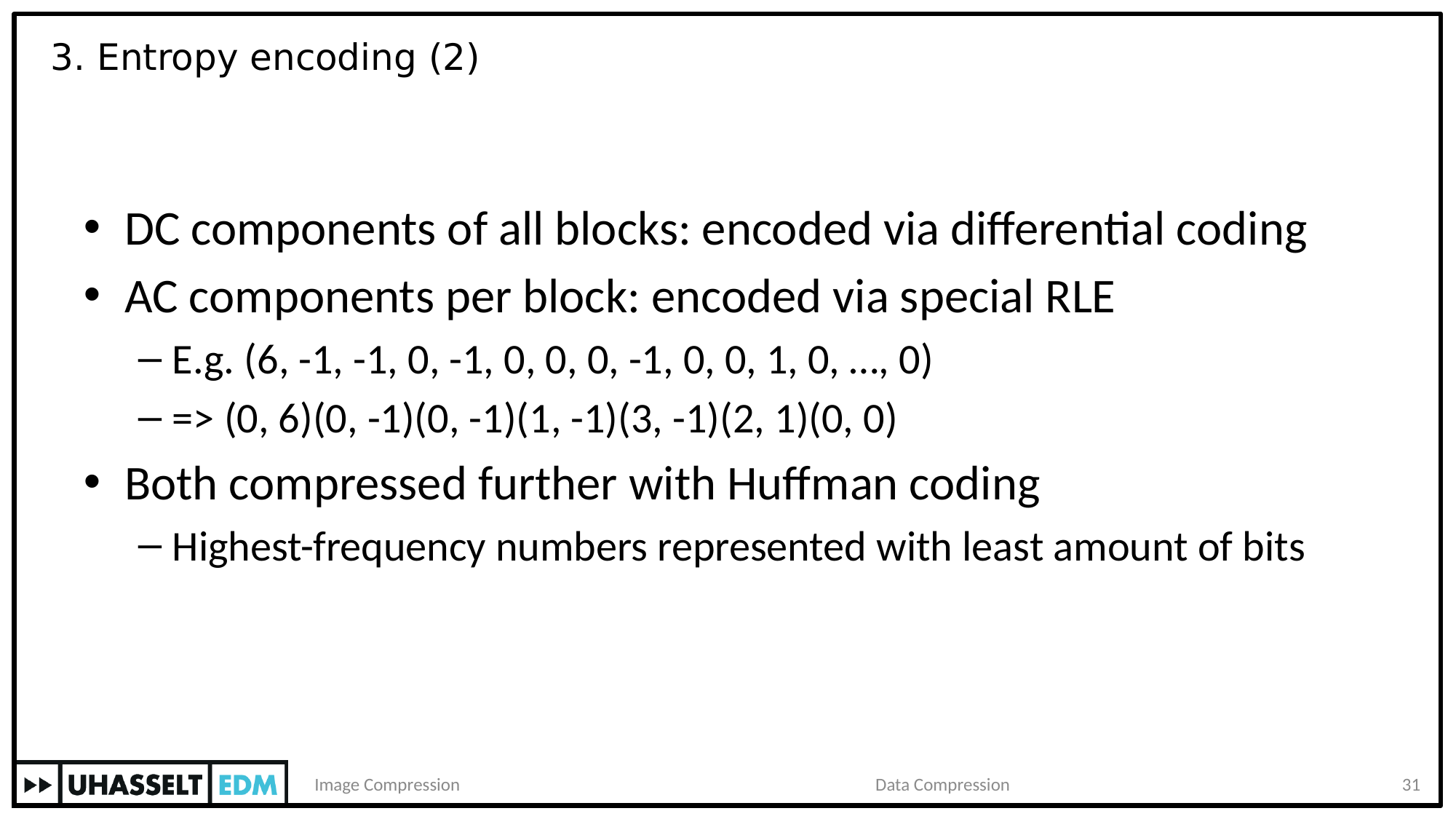

# 3. Entropy encoding (2)
DC components of all blocks: encoded via differential coding
AC components per block: encoded via special RLE
E.g. (6, -1, -1, 0, -1, 0, 0, 0, -1, 0, 0, 1, 0, …, 0)
=> (0, 6)(0, -1)(0, -1)(1, -1)(3, -1)(2, 1)(0, 0)
Both compressed further with Huffman coding
Highest-frequency numbers represented with least amount of bits
Image Compression
Data Compression
31